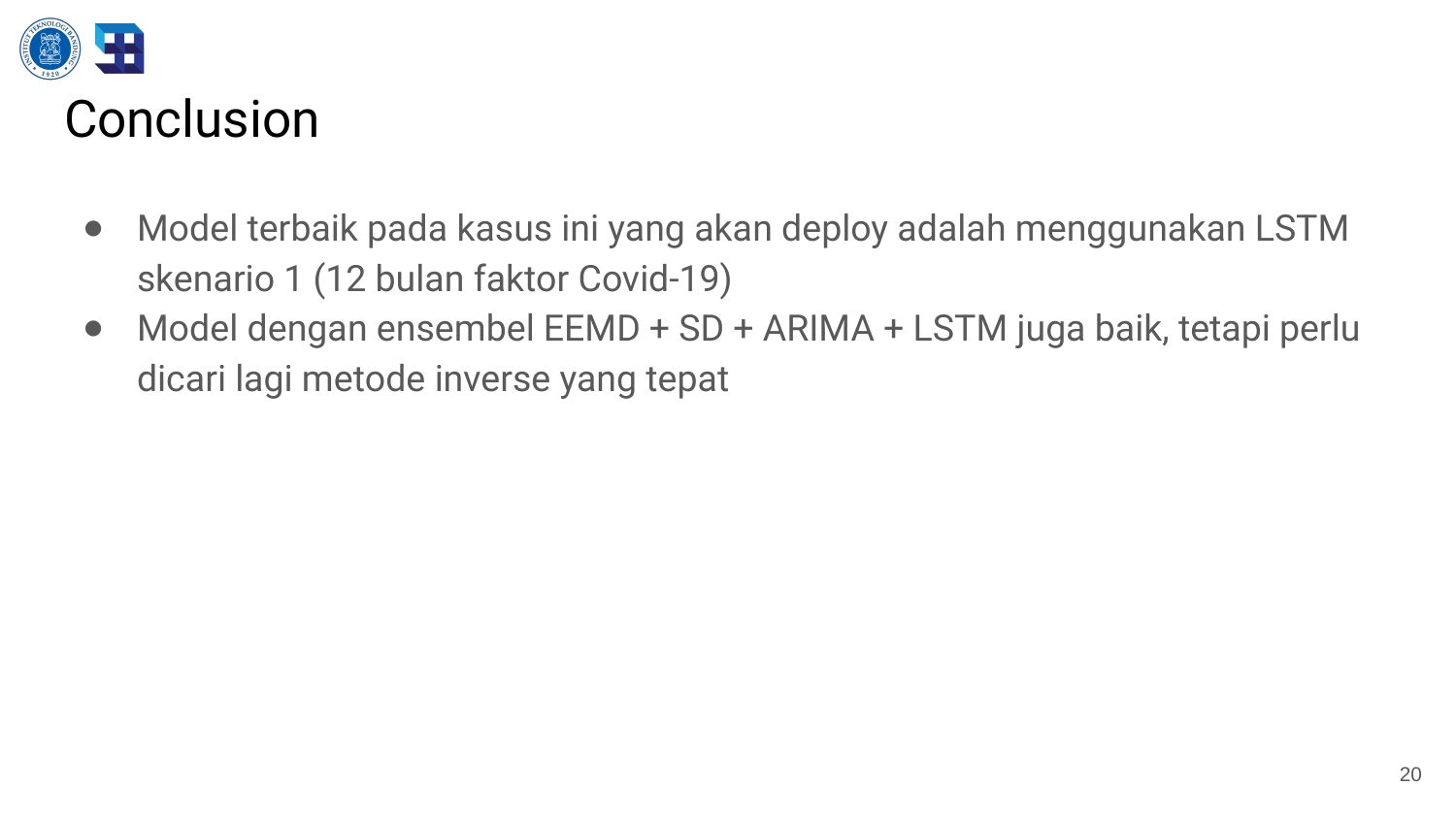

# Conclusion
Model terbaik pada kasus ini yang akan deploy adalah menggunakan LSTM skenario 1 (12 bulan faktor Covid-19)
Model dengan ensembel EEMD + SD + ARIMA + LSTM juga baik, tetapi perlu dicari lagi metode inverse yang tepat
20